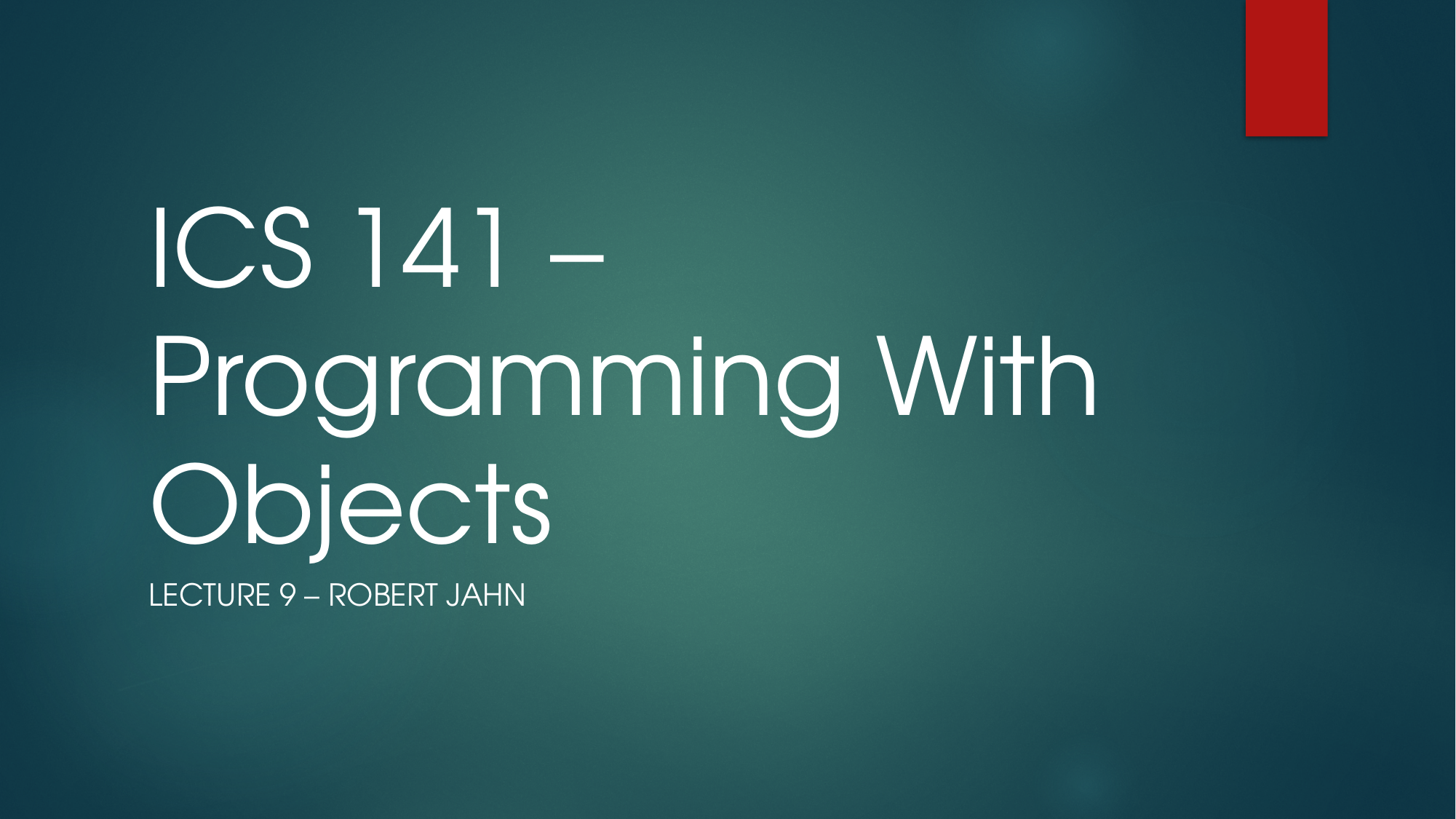

# ICS 141 – Programming With Objects
Lecture 9 – Robert Jahn